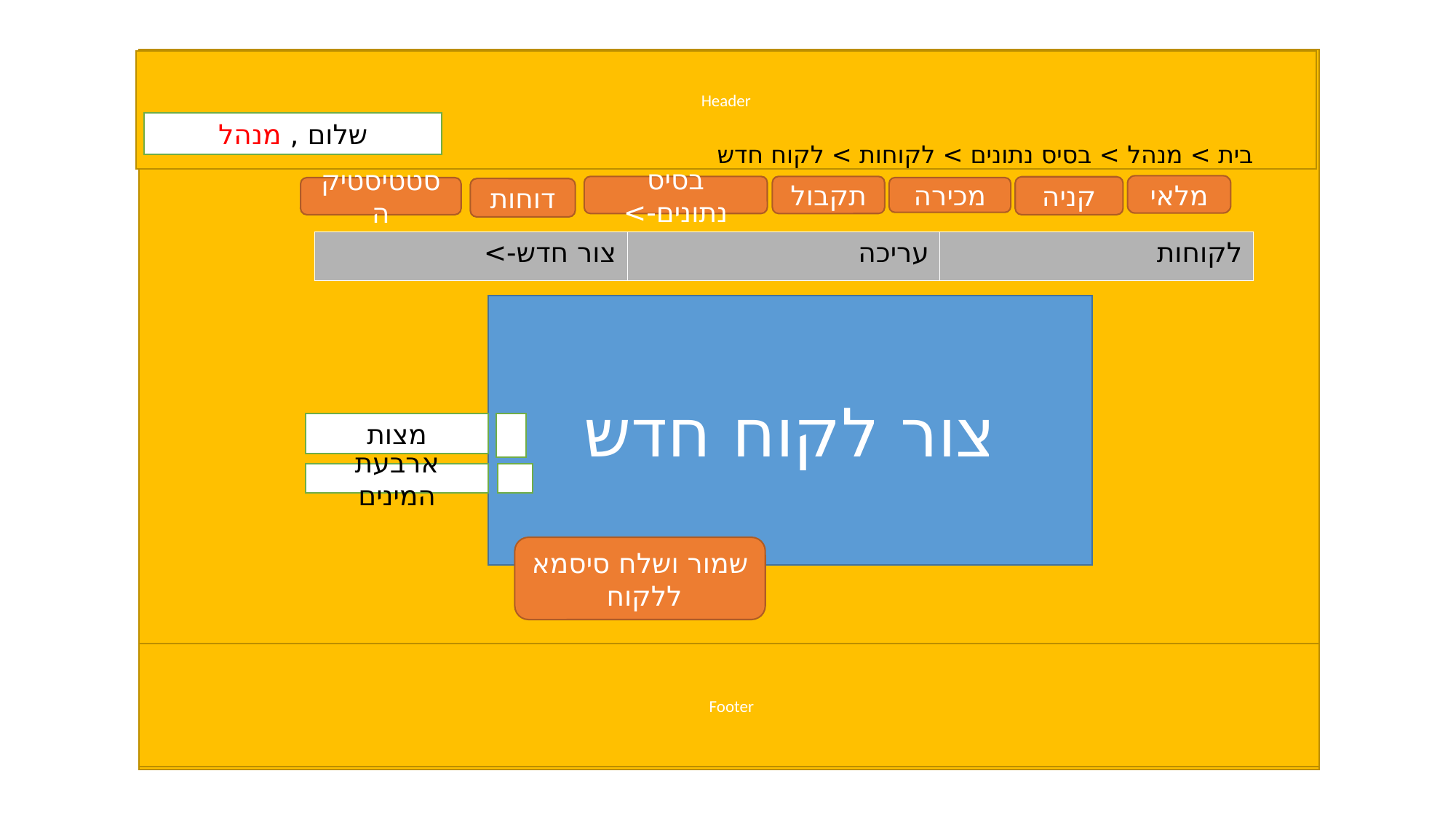

Header

שלום , מנהל
בית > מנהל > בסיס נתונים > לקוחות > לקוח חדש

מלאי
בסיס נתונים->
תקבול
קניה
מכירה
סטטיסטיקה
דוחות
| צור חדש-> | עריכה | לקוחות |
| --- | --- | --- |
צור לקוח חדש
מצות

ארבעת המינים

שמור ושלח סיסמא ללקוח
Footer